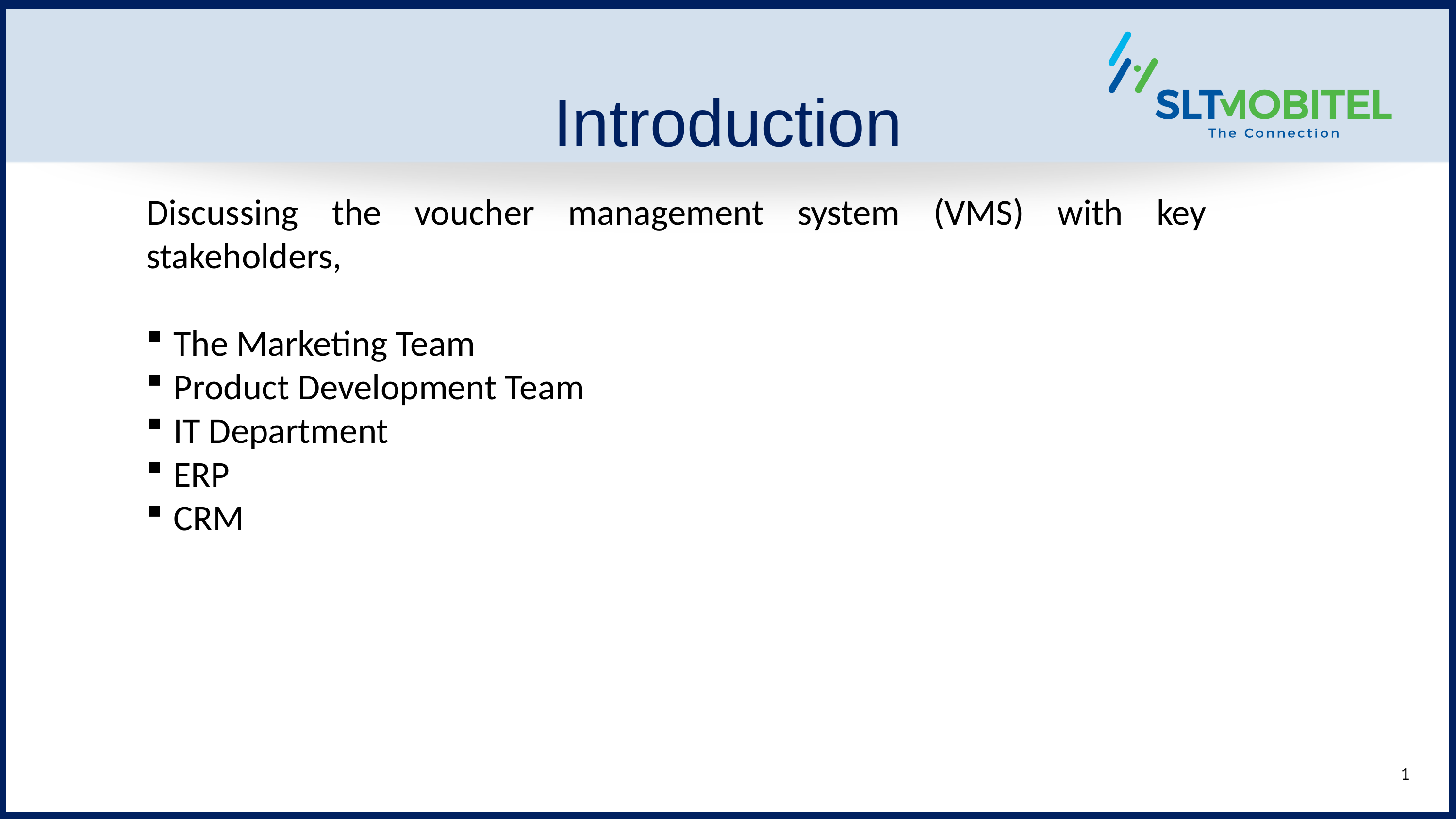

Introduction
Discussing the voucher management system (VMS) with key stakeholders,

The Marketing Team
Product Development Team
IT Department
ERP
CRM

1